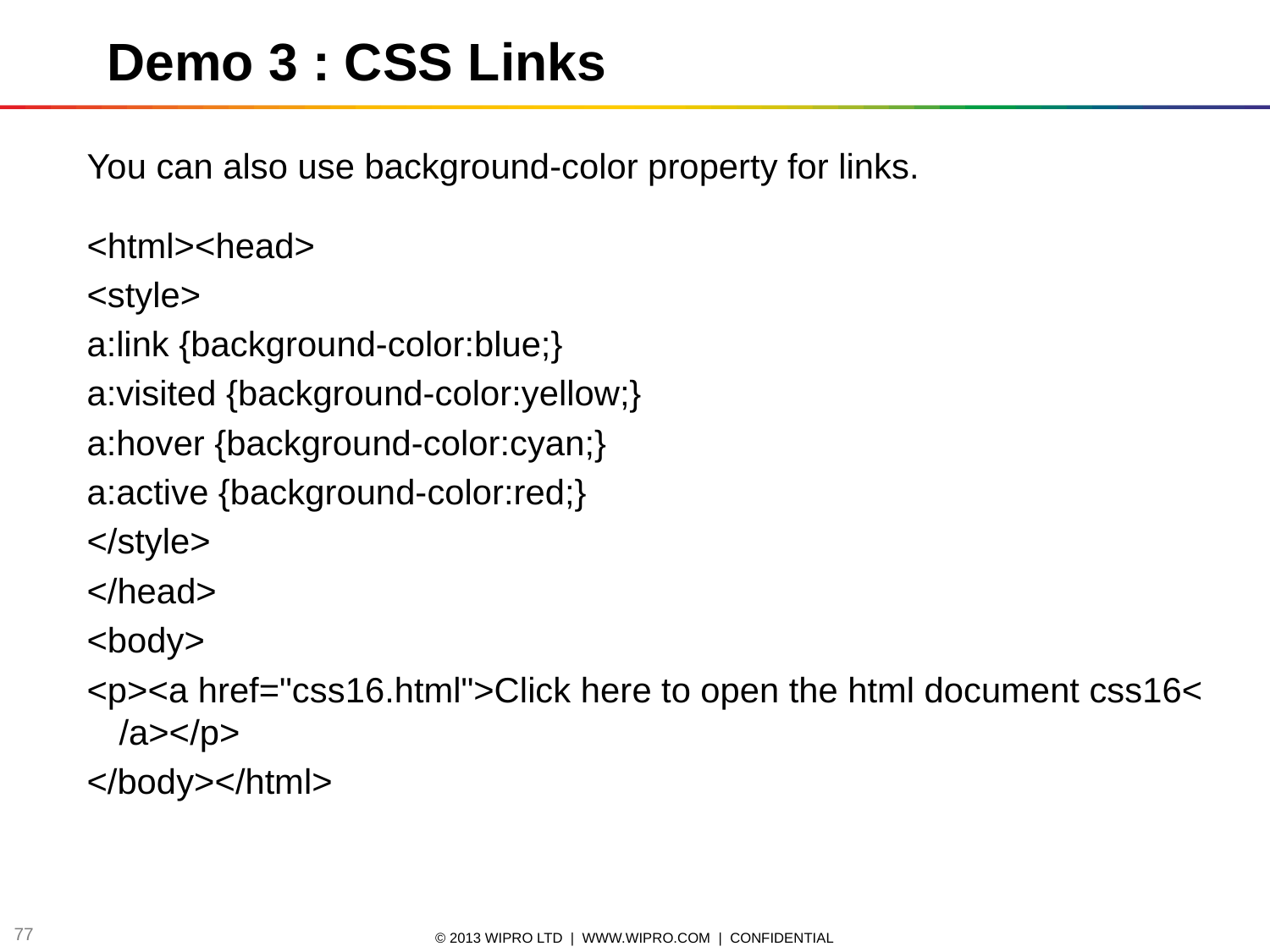

Demo 3 : CSS Links
You can also use background-color property for links.

<html><head>
<style>
a:link {background-color:blue;}
a:visited {background-color:yellow;}
a:hover {background-color:cyan;}
a:active {background-color:red;}
</style>
</head>
<body>
<p><a href="css16.html">Click here to open the html document css16</a></p>
</body></html>